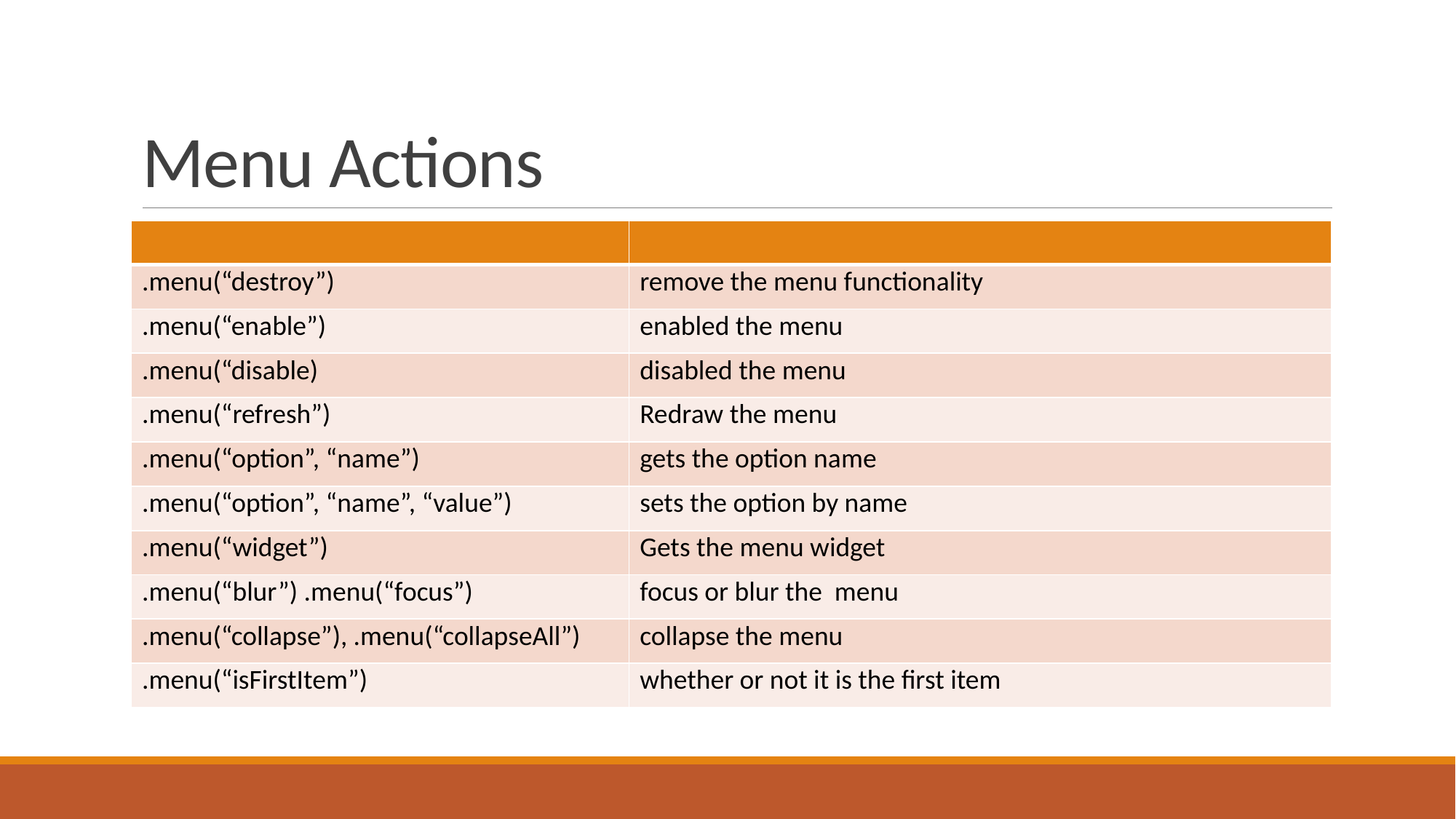

# Menu Actions
|  |  |
| --- | --- |
| .menu(“destroy”) | remove the menu functionality |
| .menu(“enable”) | enabled the menu |
| .menu(“disable) | disabled the menu |
| .menu(“refresh”) | Redraw the menu |
| .menu(“option”, “name”) | gets the option name |
| .menu(“option”, “name”, “value”) | sets the option by name |
| .menu(“widget”) | Gets the menu widget |
| .menu(“blur”) .menu(“focus”) | focus or blur the menu |
| .menu(“collapse”), .menu(“collapseAll”) | collapse the menu |
| .menu(“isFirstItem”) | whether or not it is the first item |